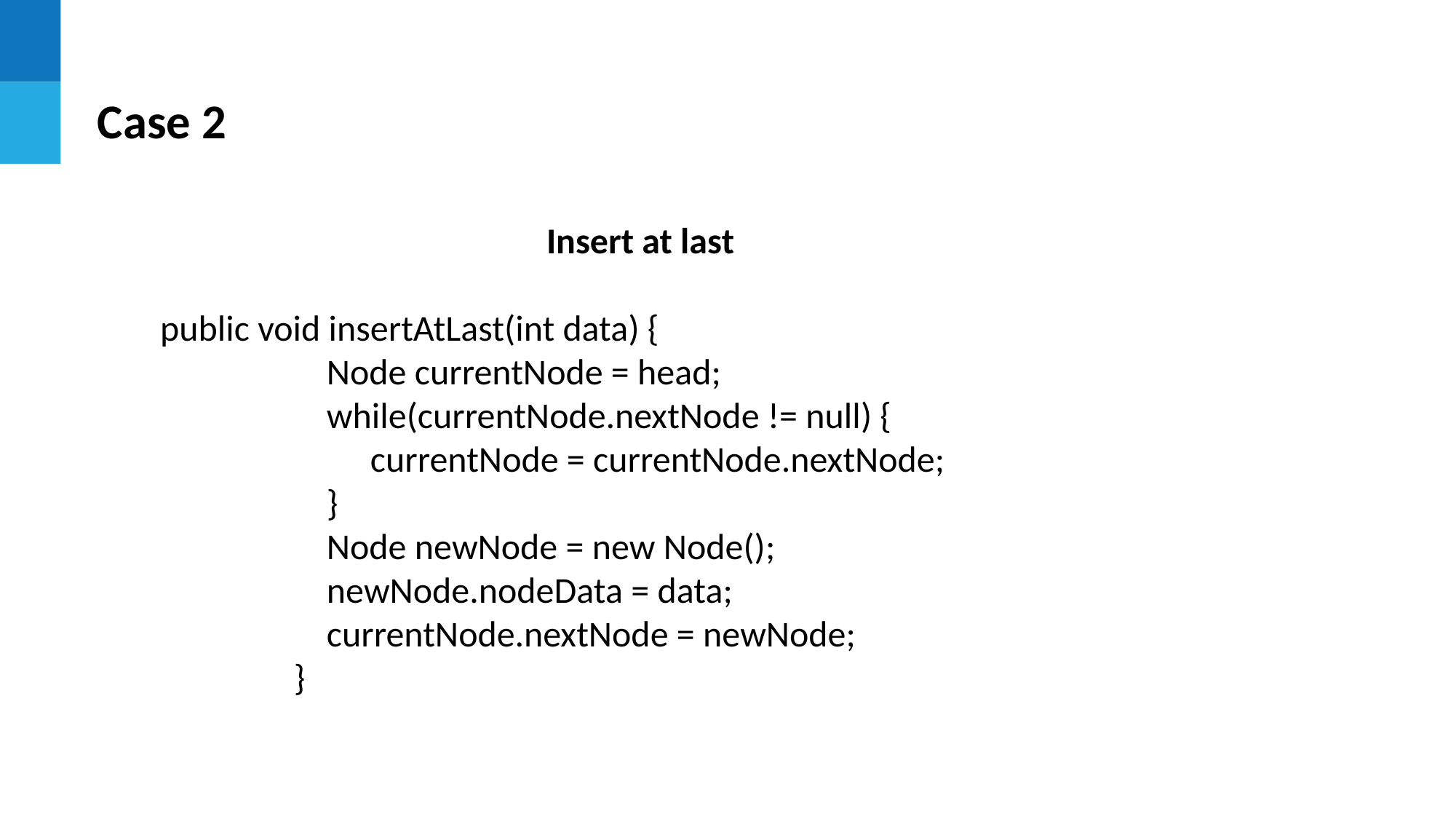

Case 2
Insert at last

 public void insertAtLast(int data) {
	        Node currentNode = head;
	        while(currentNode.nextNode != null) {
	        	currentNode = currentNode.nextNode;
	        }
	        Node newNode = new Node();
	        newNode.nodeData = data;
	        currentNode.nextNode = newNode;
	    }